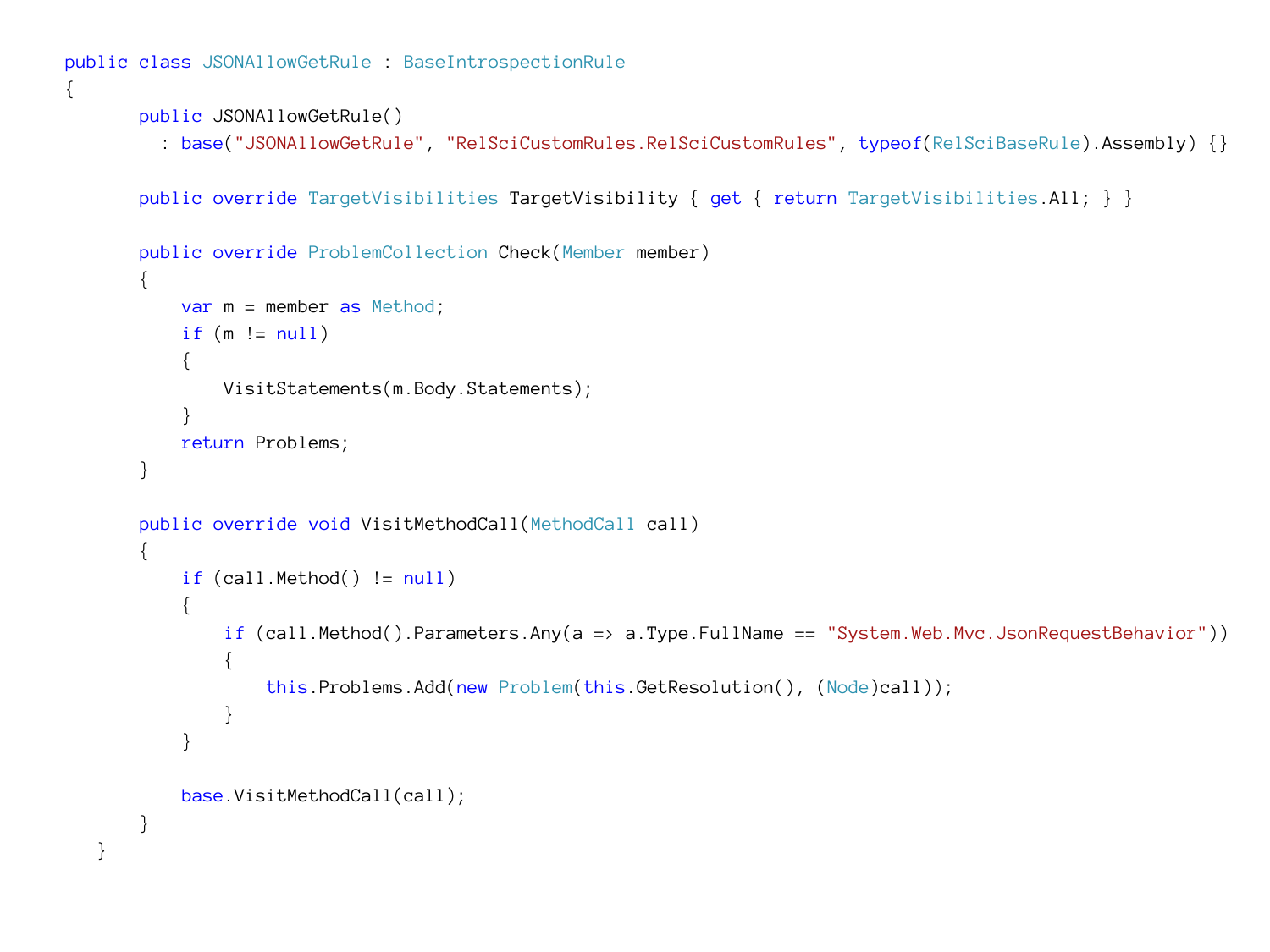

public class JSONAllowGetRule : BaseIntrospectionRule
 {
        public JSONAllowGetRule()
          : base("JSONAllowGetRule", "RelSciCustomRules.RelSciCustomRules", typeof(RelSciBaseRule).Assembly) {}

        public override TargetVisibilities TargetVisibility { get { return TargetVisibilities.All; } }

        public override ProblemCollection Check(Member member)
        {
            var m = member as Method;
            if (m != null)
            {
                VisitStatements(m.Body.Statements);
            }
            return Problems;
        }

        public override void VisitMethodCall(MethodCall call)
        {
            if (call.Method() != null)
            {
                if (call.Method().Parameters.Any(a => a.Type.FullName == "System.Web.Mvc.JsonRequestBehavior"))
                {
                    this.Problems.Add(new Problem(this.GetResolution(), (Node)call));
                }
            }

            base.VisitMethodCall(call);
        }
    }